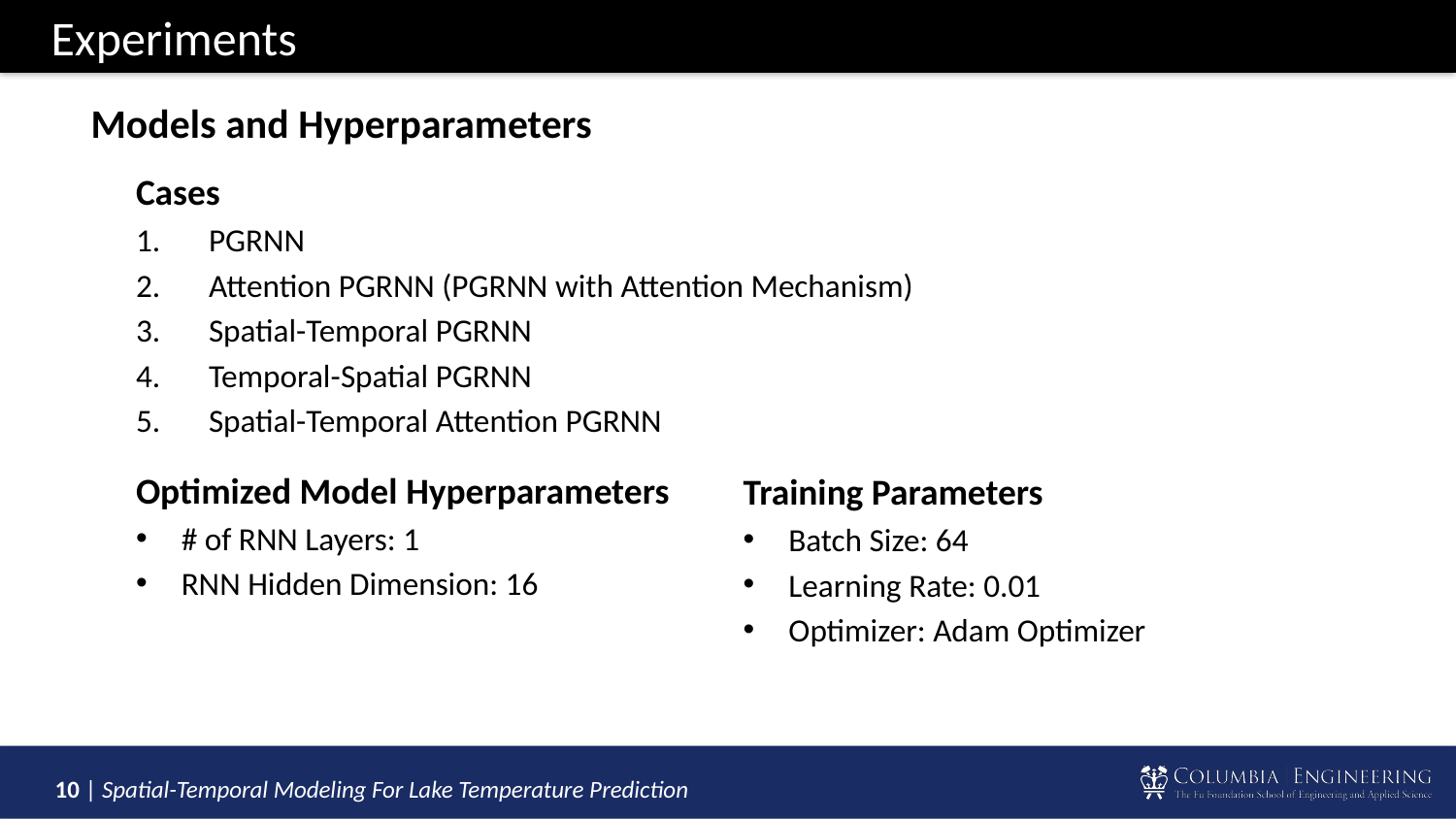

# Experiments
Models and Hyperparameters
Cases
PGRNN
Attention PGRNN (PGRNN with Attention Mechanism)
Spatial-Temporal PGRNN
Temporal-Spatial PGRNN
Spatial-Temporal Attention PGRNN
Optimized Model Hyperparameters
# of RNN Layers: 1
RNN Hidden Dimension: 16
Training Parameters
Batch Size: 64
Learning Rate: 0.01
Optimizer: Adam Optimizer